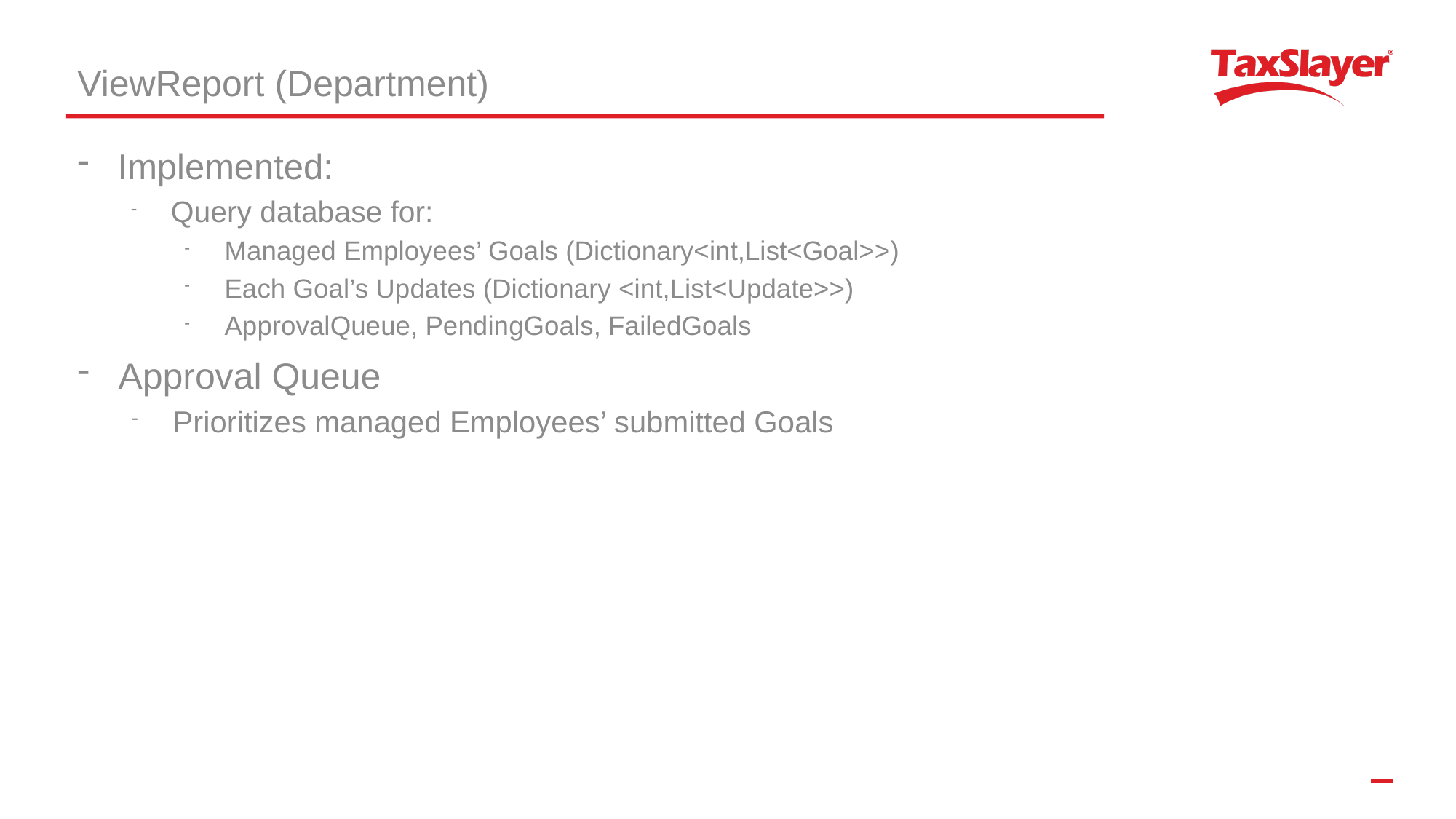

ViewReport (Department)
Implemented:
Query database for:
Managed Employees’ Goals (Dictionary<int,List<Goal>>)
Each Goal’s Updates (Dictionary <int,List<Update>>)
ApprovalQueue, PendingGoals, FailedGoals
Approval Queue
Prioritizes managed Employees’ submitted Goals